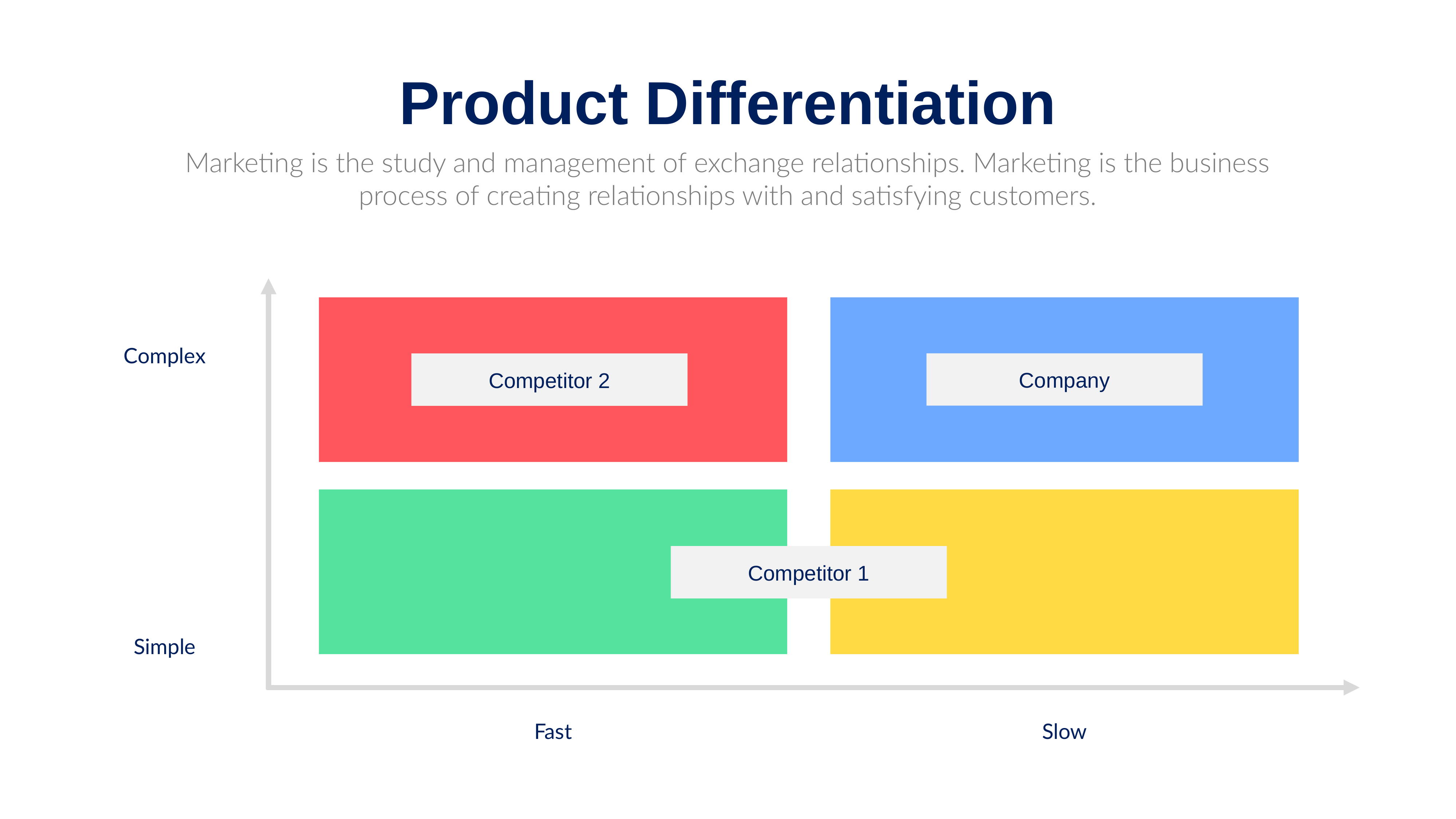

Product Differentiation
Marketing is the study and management of exchange relationships. Marketing is the business process of creating relationships with and satisfying customers.

Complex
Company
Competitor 2

Competitor 1
Simple
Fast
Slow